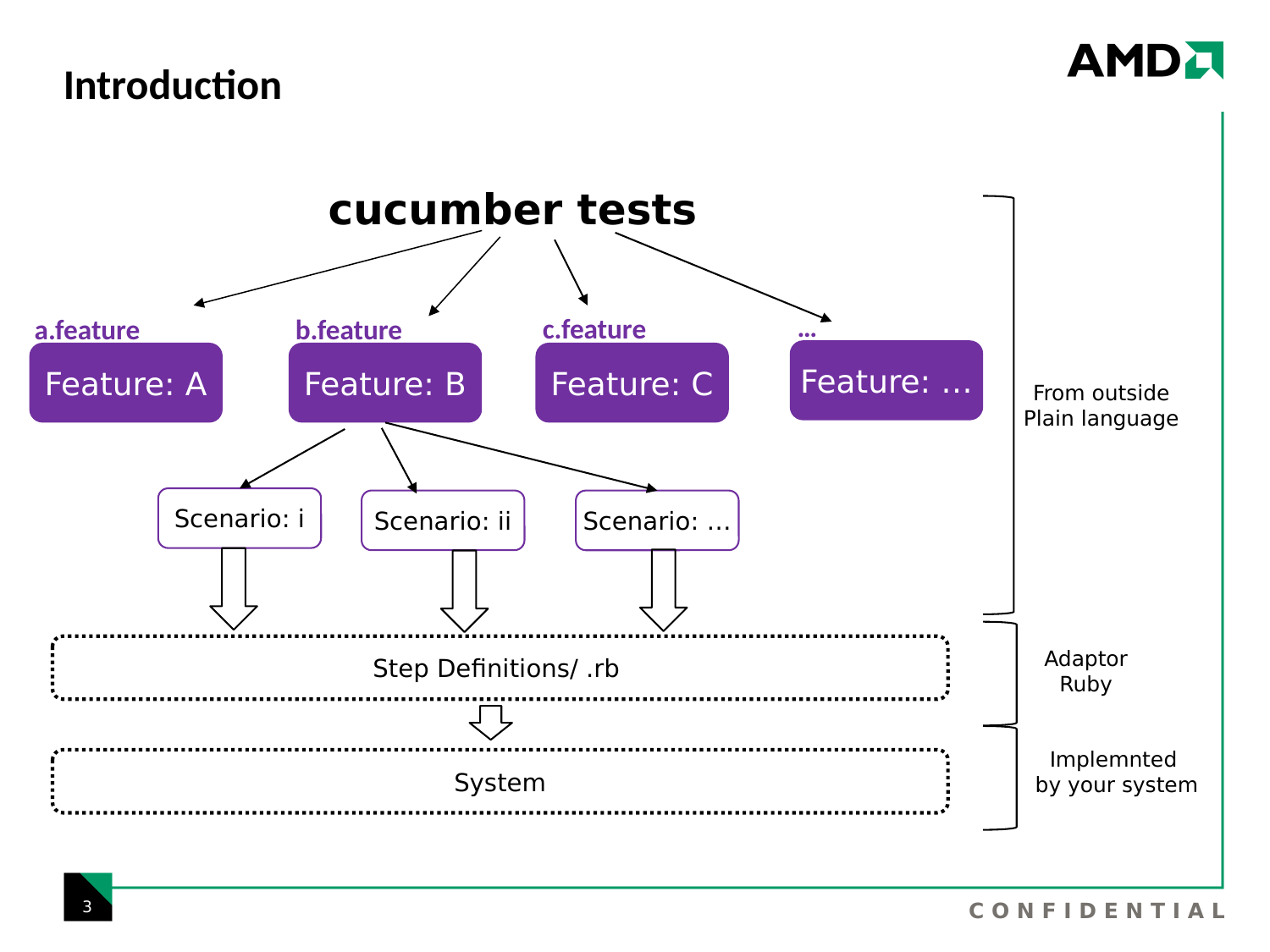

# Introduction
cucumber tests

…
c.feature
a.feature
b.feature
Feature: …
Feature: A
Feature: B
Feature: C
From outside
Plain language
Scenario: i
Scenario: ii
Scenario: …

Step Definitions/ .rb
Adaptor
Ruby

Implemnted
by your system
System
3